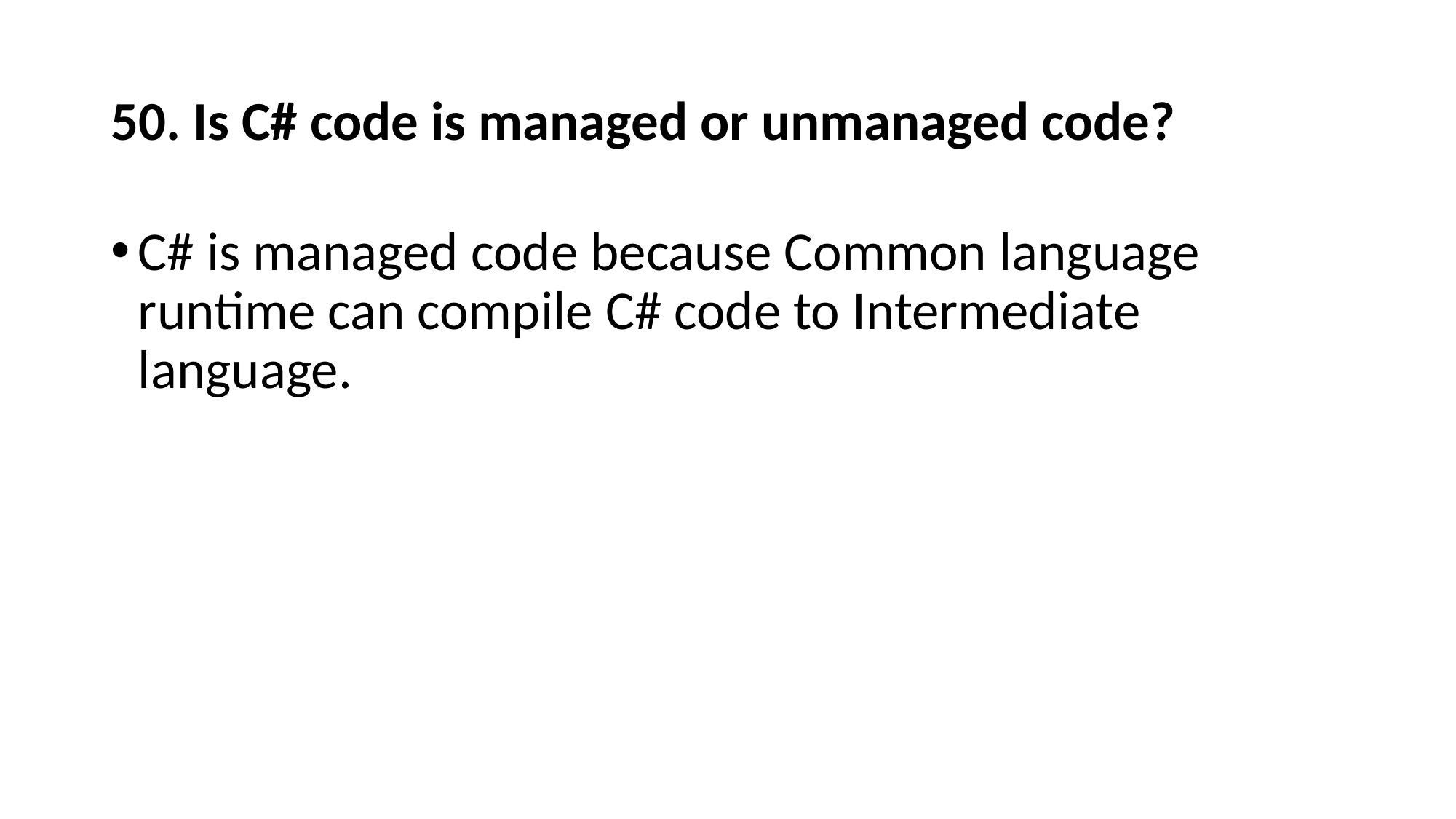

# 50. Is C# code is managed or unmanaged code?
C# is managed code because Common language runtime can compile C# code to Intermediate language.